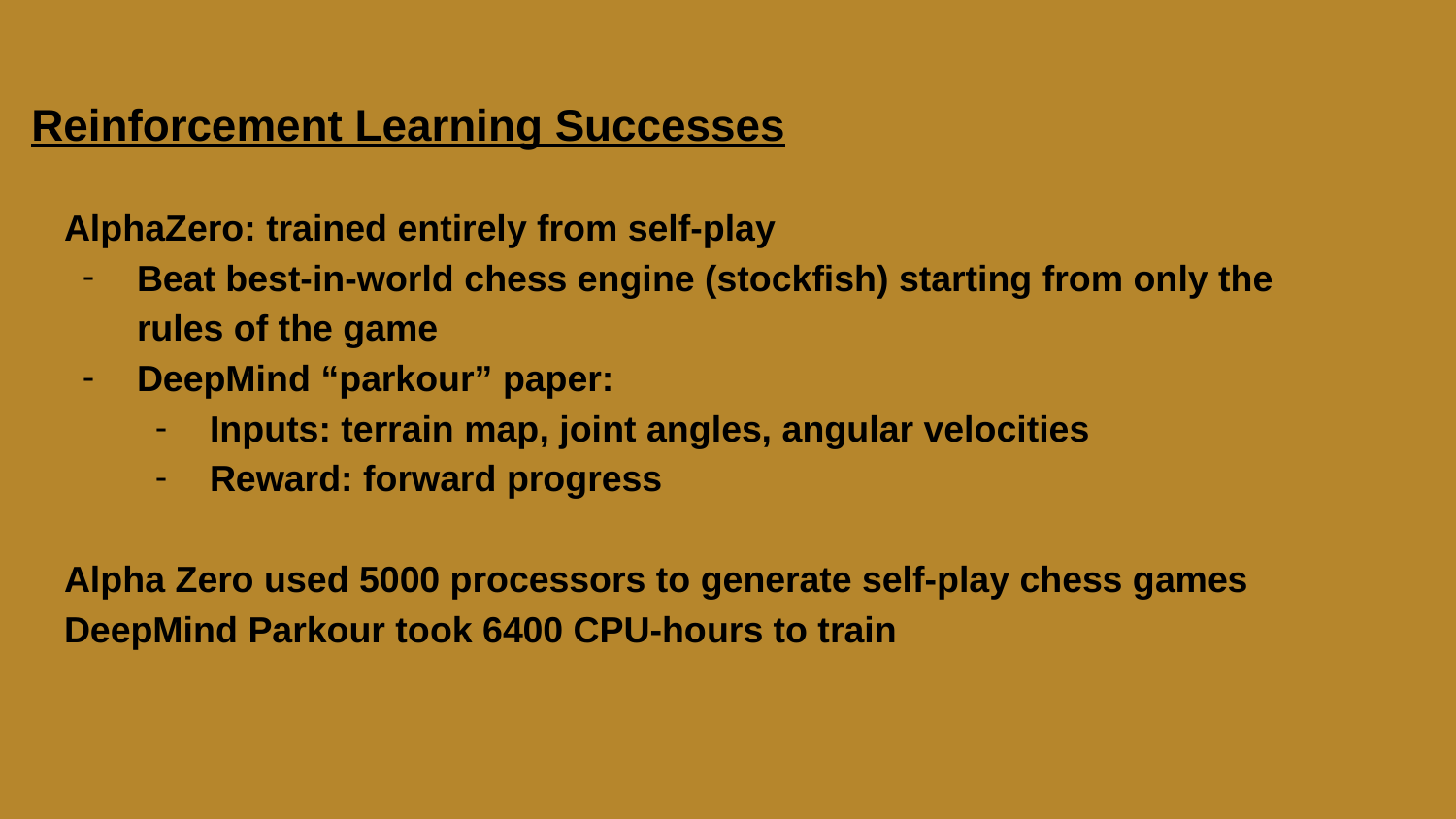

# Reinforcement Learning Successes

AlphaZero: trained entirely from self-play
Beat best-in-world chess engine (stockfish) starting from only the rules of the game
DeepMind “parkour” paper:
Inputs: terrain map, joint angles, angular velocities
Reward: forward progress

Alpha Zero used 5000 processors to generate self-play chess games
DeepMind Parkour took 6400 CPU-hours to train